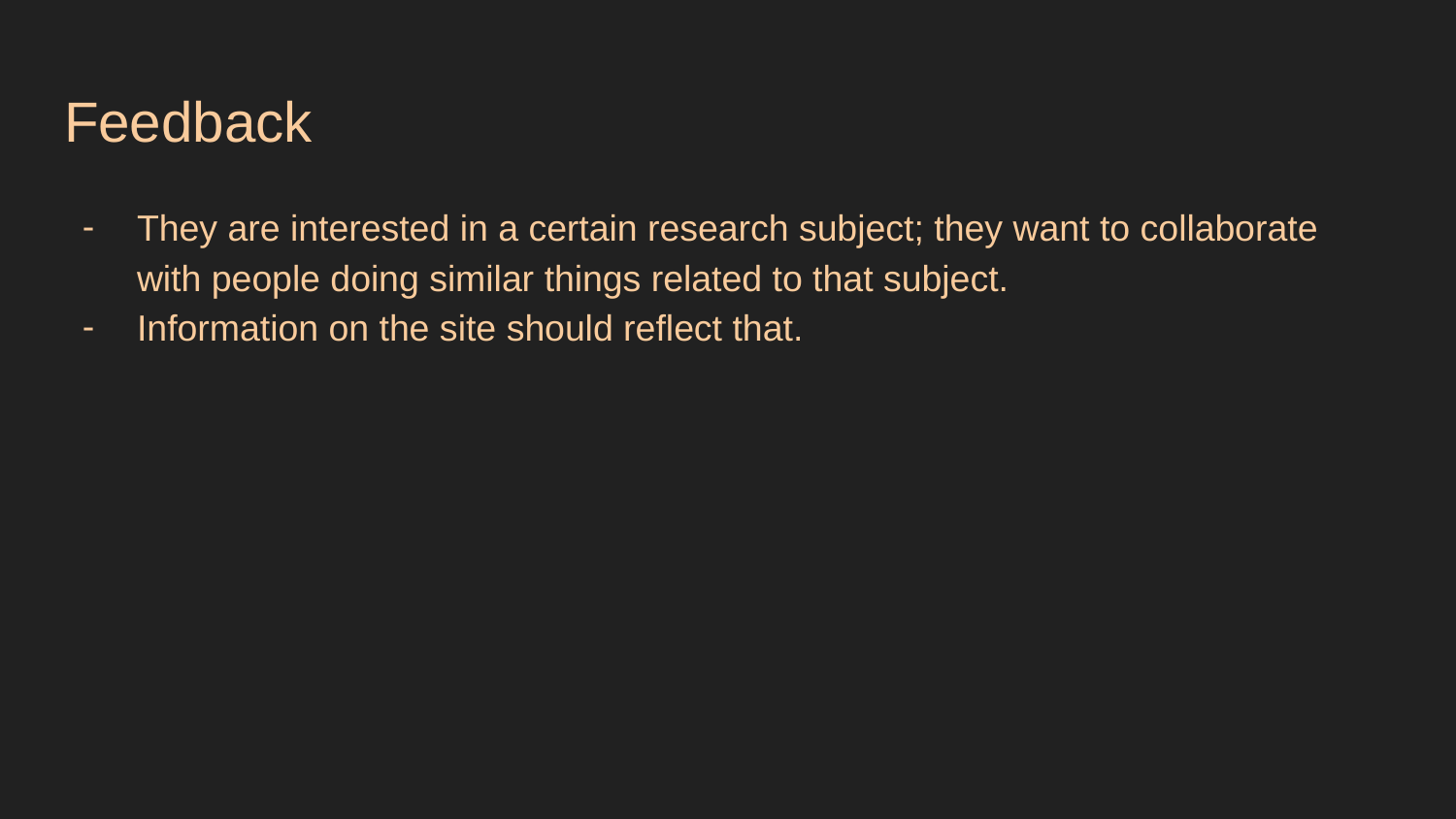

# Feedback
They are interested in a certain research subject; they want to collaborate with people doing similar things related to that subject.
Information on the site should reflect that.